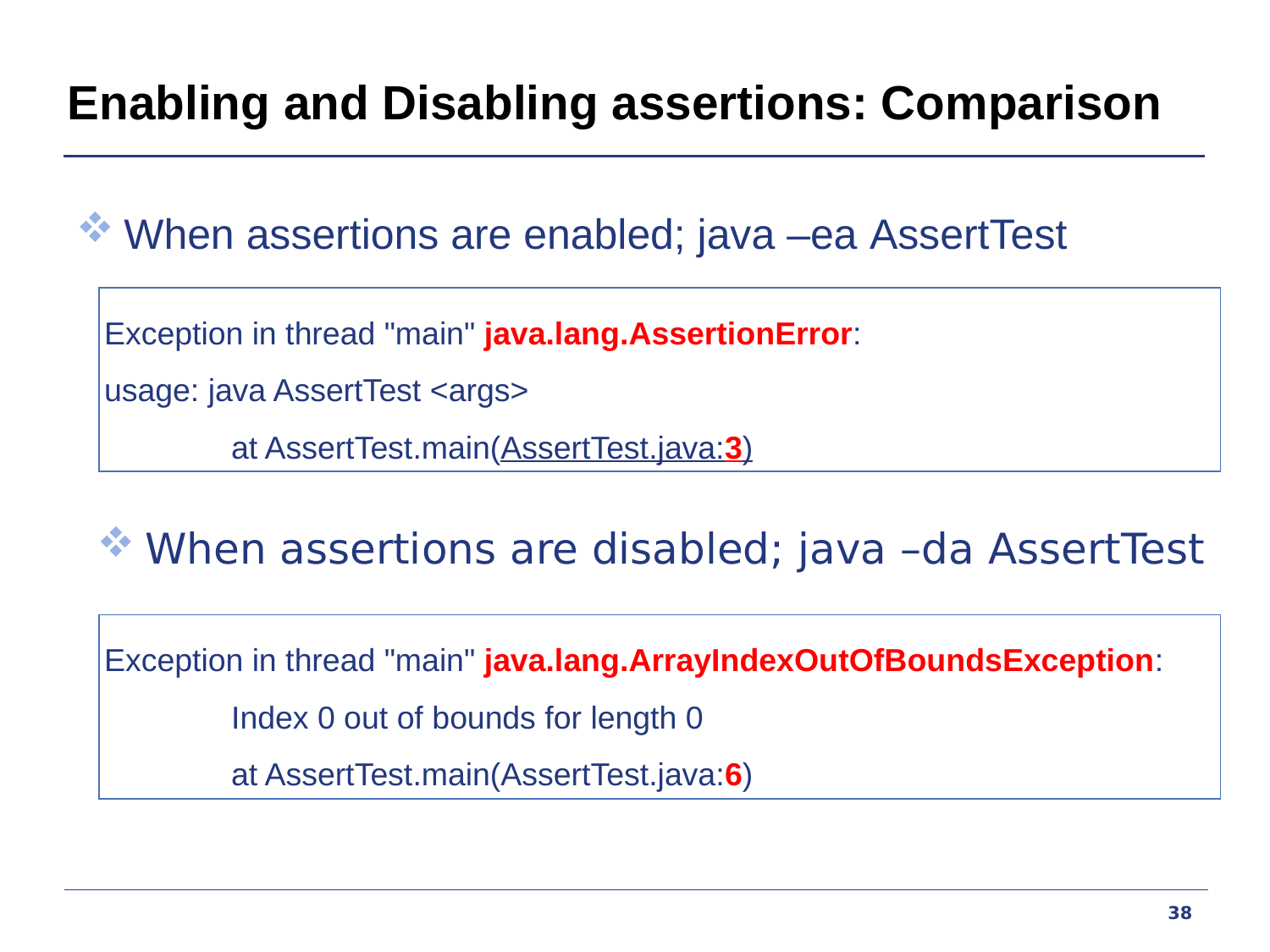

# Enabling and Disabling assertions: Comparison
When assertions are enabled; java –ea AssertTest
Exception in thread "main" java.lang.AssertionError:
usage: java AssertTest <args>
	at AssertTest.main(AssertTest.java:3)
When assertions are disabled; java –da AssertTest
Exception in thread "main" java.lang.ArrayIndexOutOfBoundsException: 	Index 0 out of bounds for length 0
	at AssertTest.main(AssertTest.java:6)
38